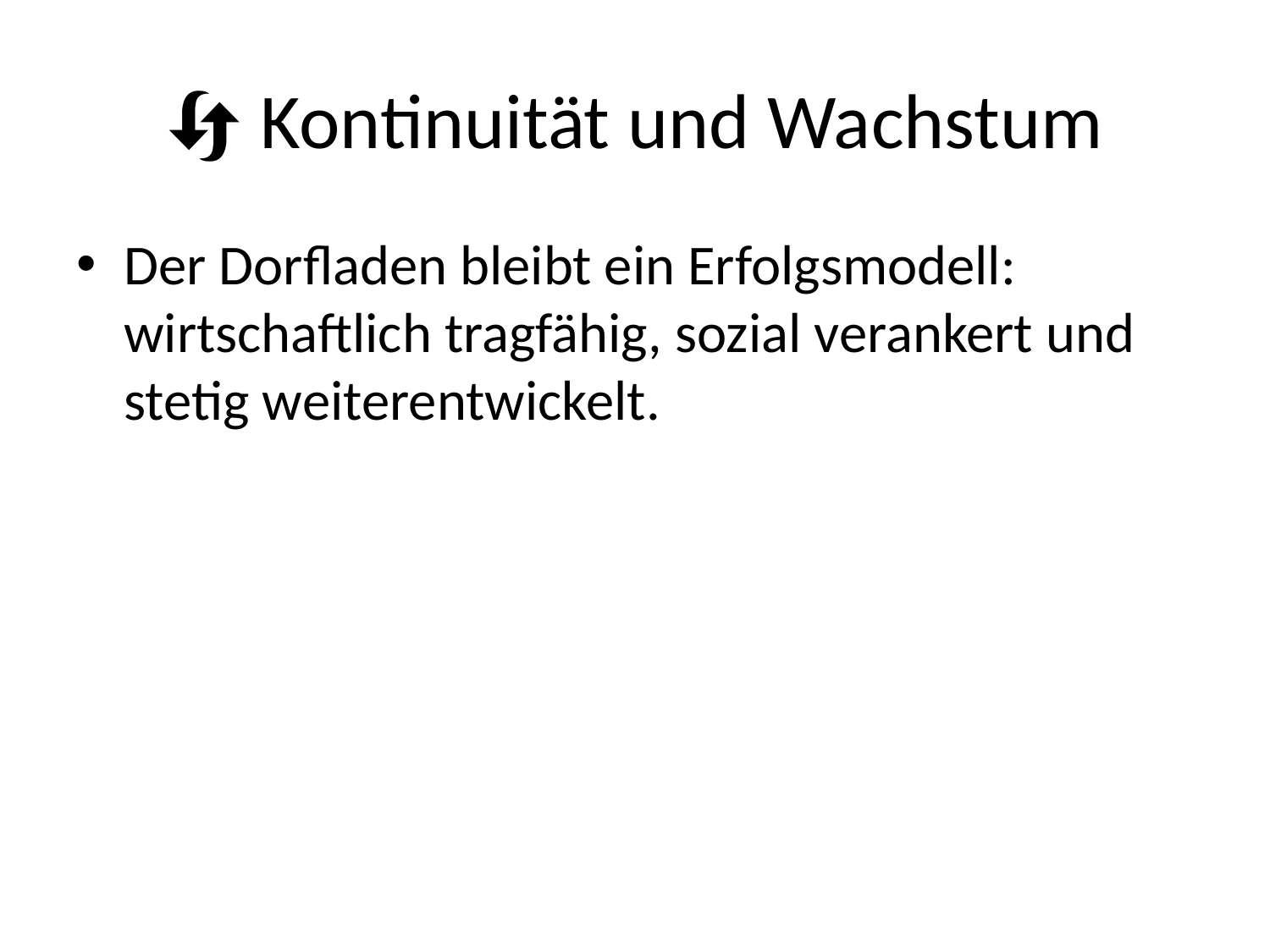

# 🔄 Kontinuität und Wachstum
Der Dorfladen bleibt ein Erfolgsmodell: wirtschaftlich tragfähig, sozial verankert und stetig weiterentwickelt.